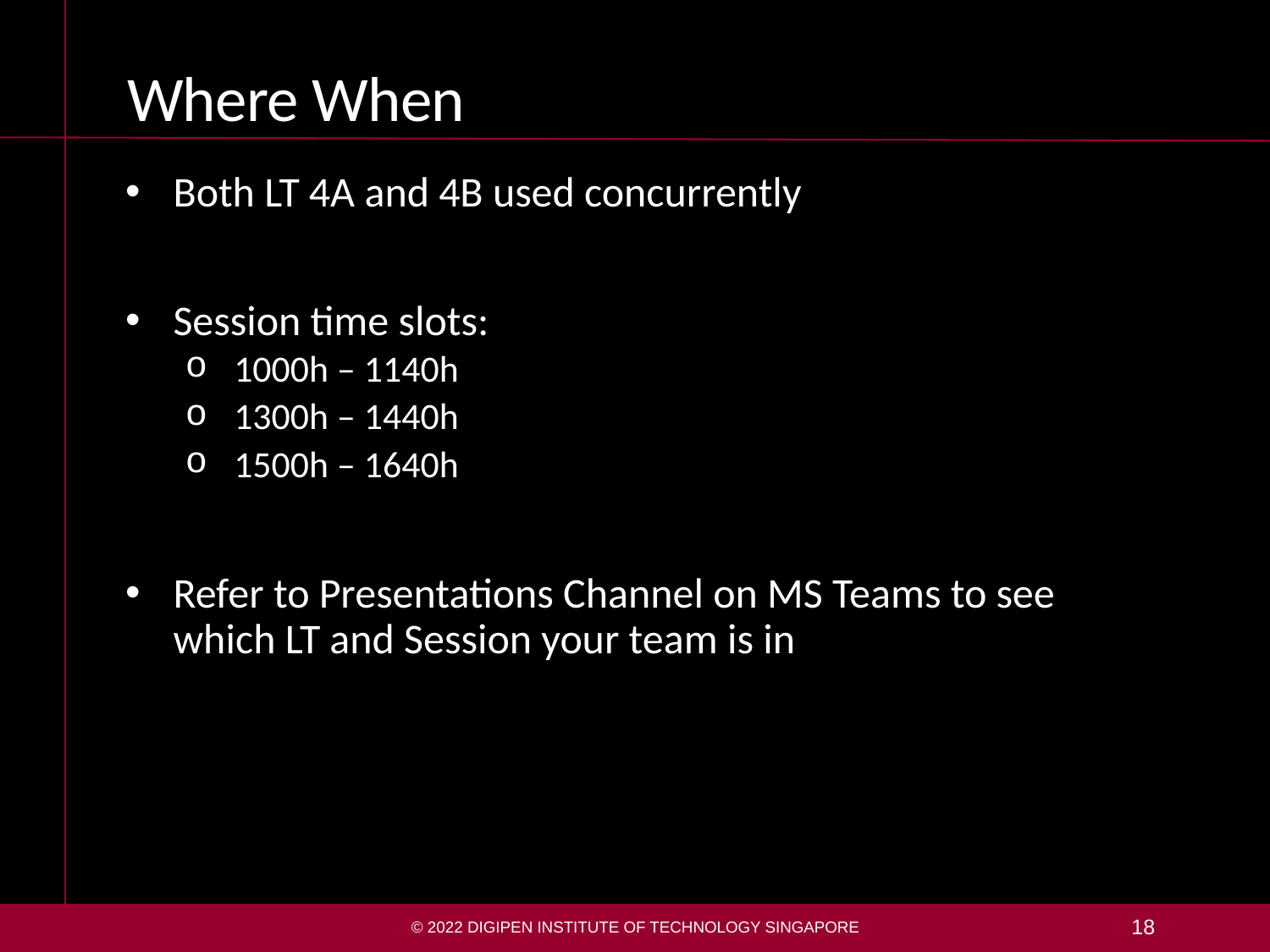

# Where When
Both LT 4A and 4B used concurrently

Session time slots:
1000h – 1140h
1300h – 1440h
1500h – 1640h

Refer to Presentations Channel on MS Teams to see which LT and Session your team is in
© 2022 DigiPen Institute of Technology Singapore
18